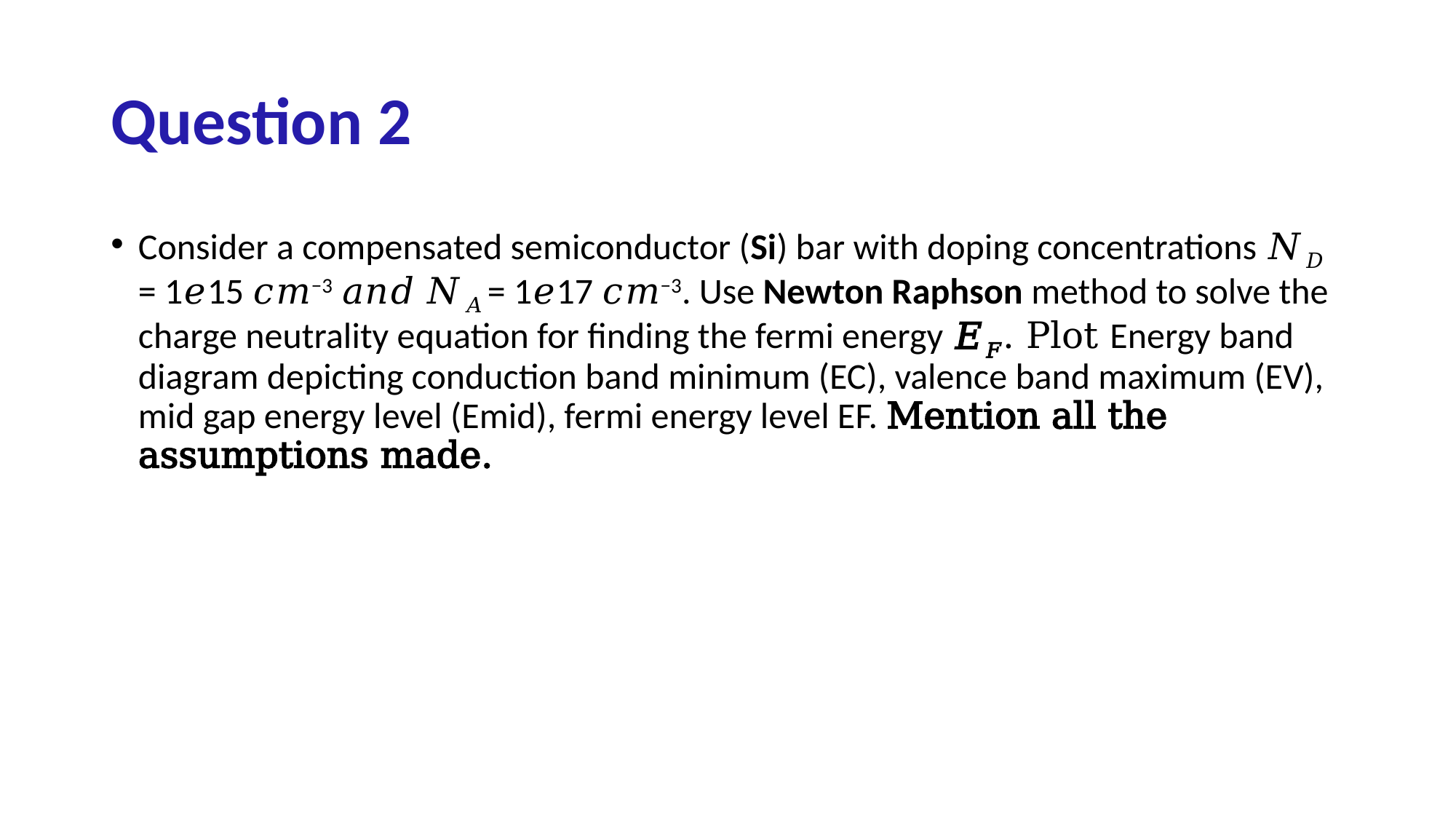

# Question 2
Consider a compensated semiconductor (Si) bar with doping concentrations 𝑁𝐷 = 1𝑒15 𝑐𝑚−3 𝑎𝑛𝑑 𝑁𝐴 = 1𝑒17 𝑐𝑚−3. Use Newton Raphson method to solve the charge neutrality equation for finding the fermi energy 𝐸𝐹. Plot Energy band diagram depicting conduction band minimum (EC), valence band maximum (EV), mid gap energy level (Emid), fermi energy level EF. Mention all the assumptions made.